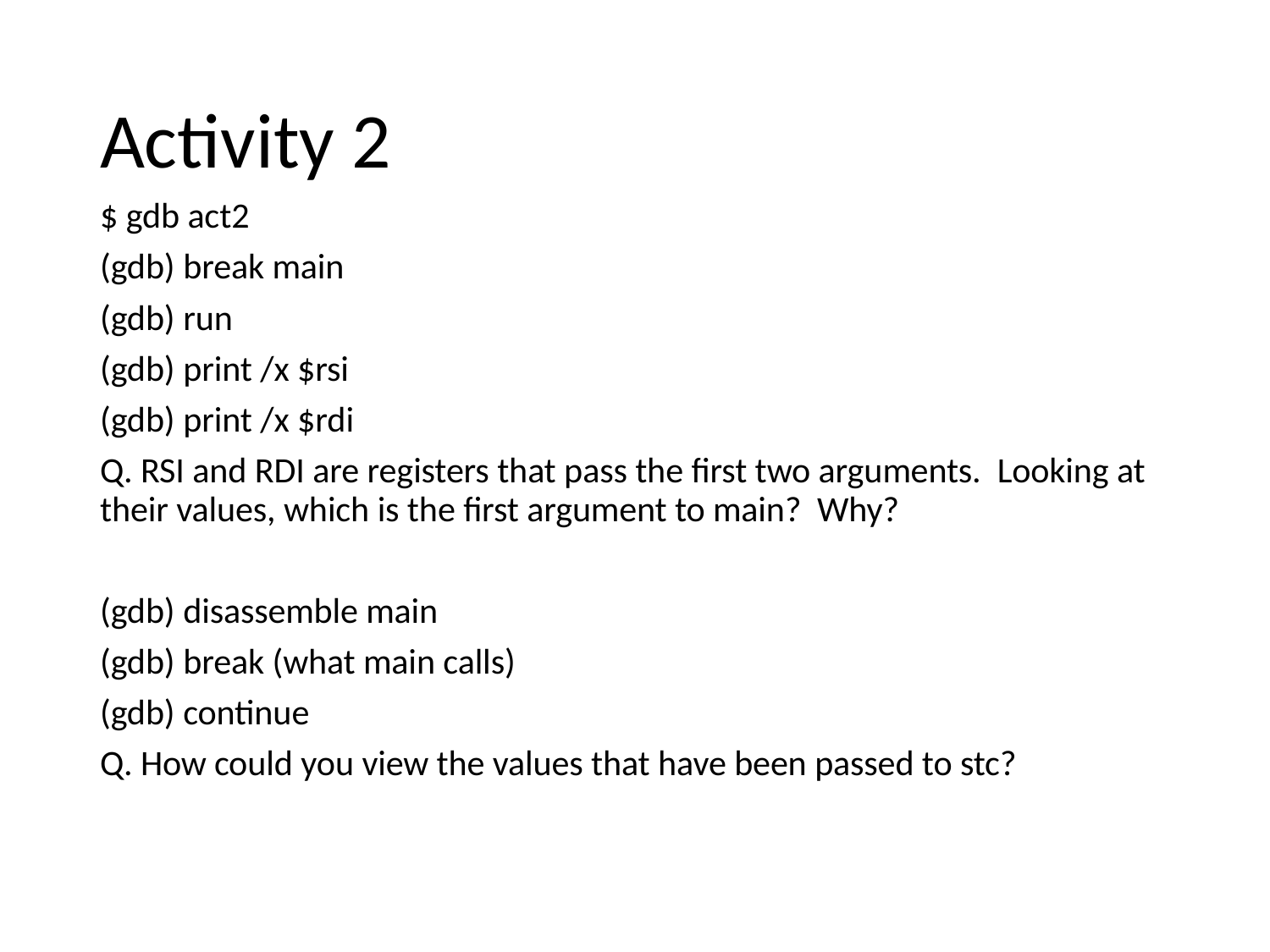

# Activity 2
$ gdb act2
(gdb) break main
(gdb) run
(gdb) print /x $rsi
(gdb) print /x $rdi
Q. RSI and RDI are registers that pass the first two arguments.  Looking at their values, which is the first argument to main?  Why?

(gdb) disassemble main
(gdb) break (what main calls)
(gdb) continue
Q. How could you view the values that have been passed to stc?